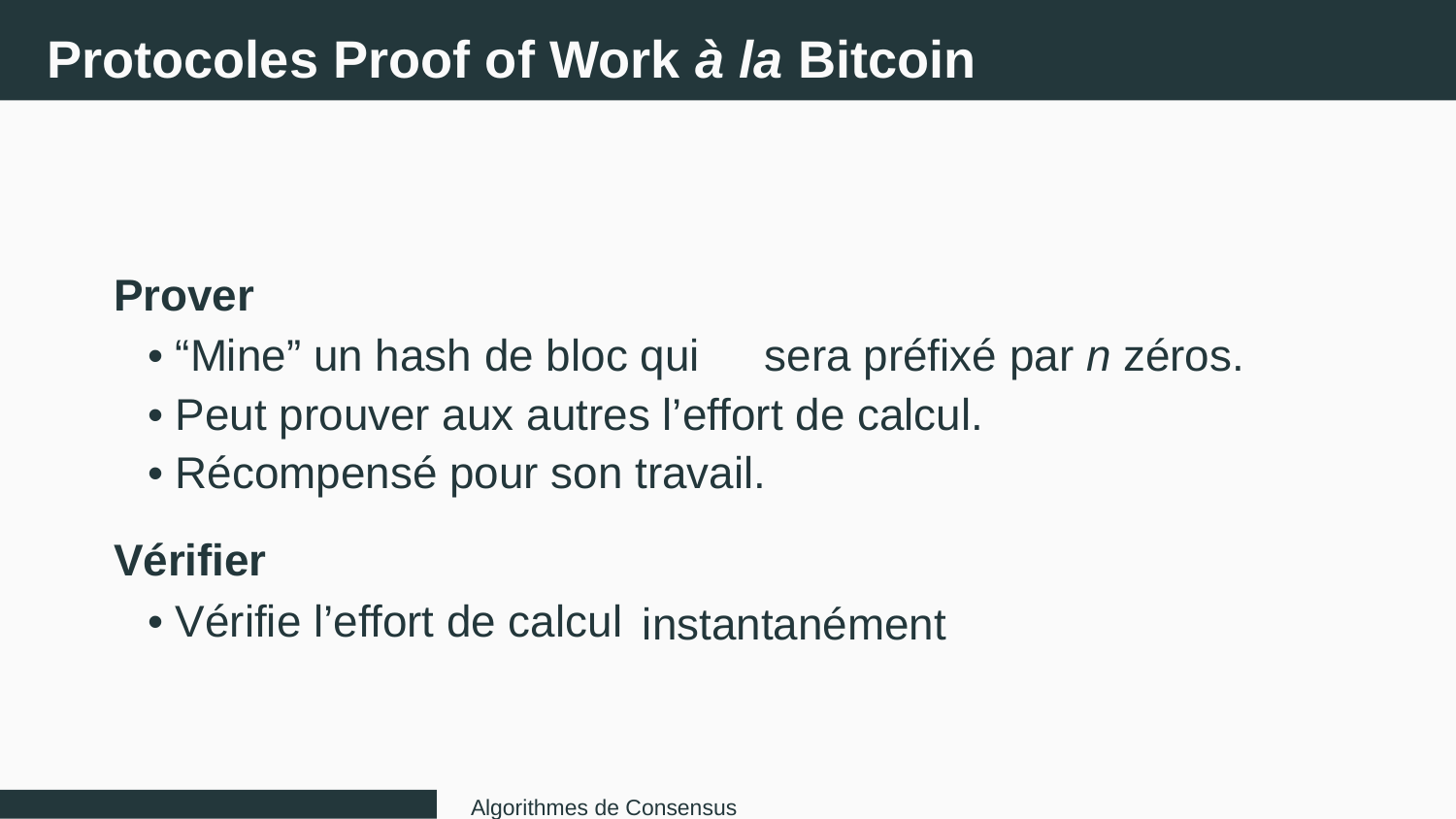

Protocoles Proof of Work à la Bitcoin
Prover
• “Mine” un hash de bloc qui
sera préfixé par n zéros.
• Peut prouver aux autres l’effort de calcul.
• Récompensé pour son travail.
Vérifier
• Vérifie l’effort de calcul
instantanément

Algorithmes de Consensus